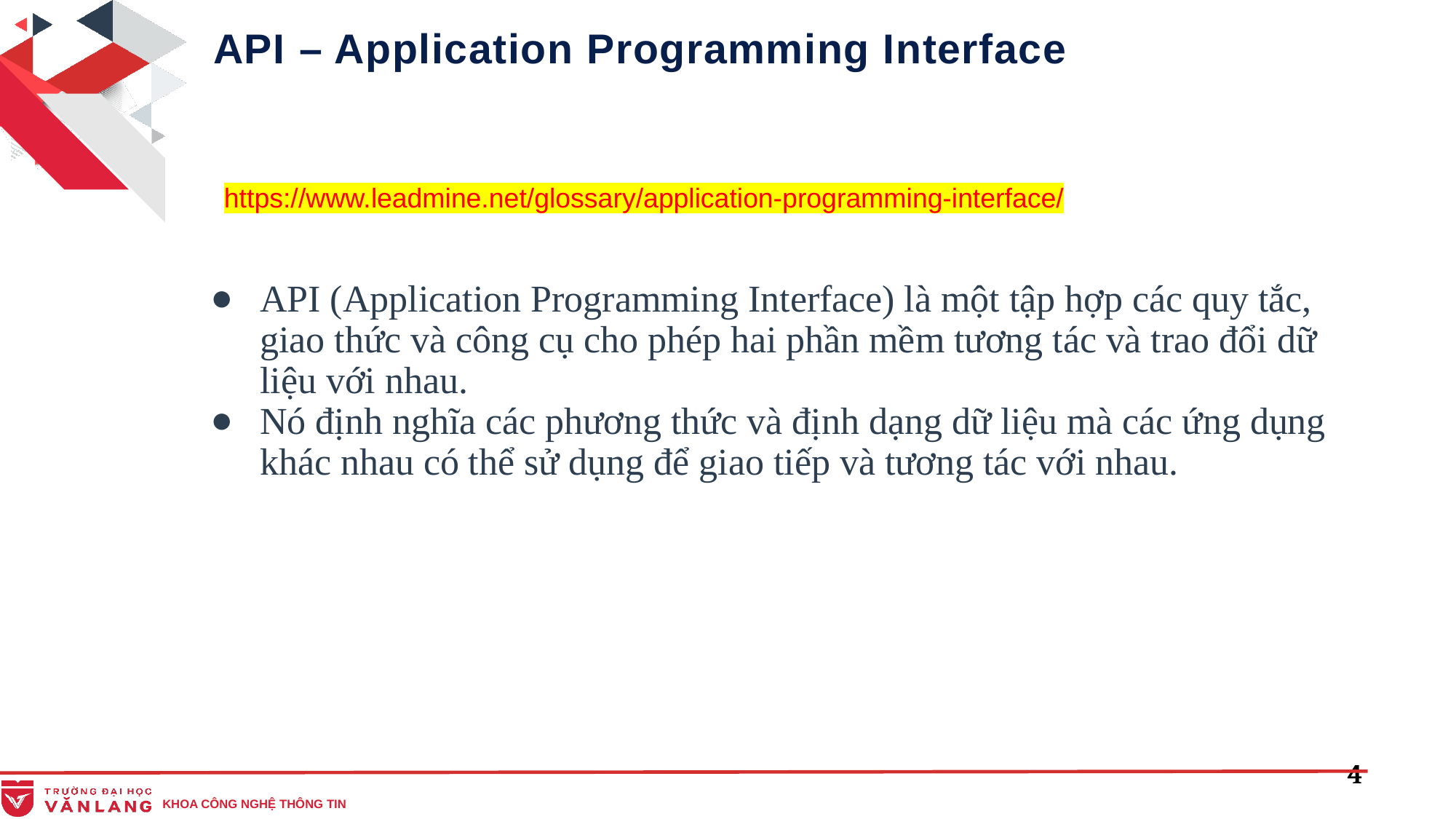

API – Application Programming Interface
https://www.leadmine.net/glossary/application-programming-interface/
API (Application Programming Interface) là một tập hợp các quy tắc, giao thức và công cụ cho phép hai phần mềm tương tác và trao đổi dữ liệu với nhau.
Nó định nghĩa các phương thức và định dạng dữ liệu mà các ứng dụng khác nhau có thể sử dụng để giao tiếp và tương tác với nhau.